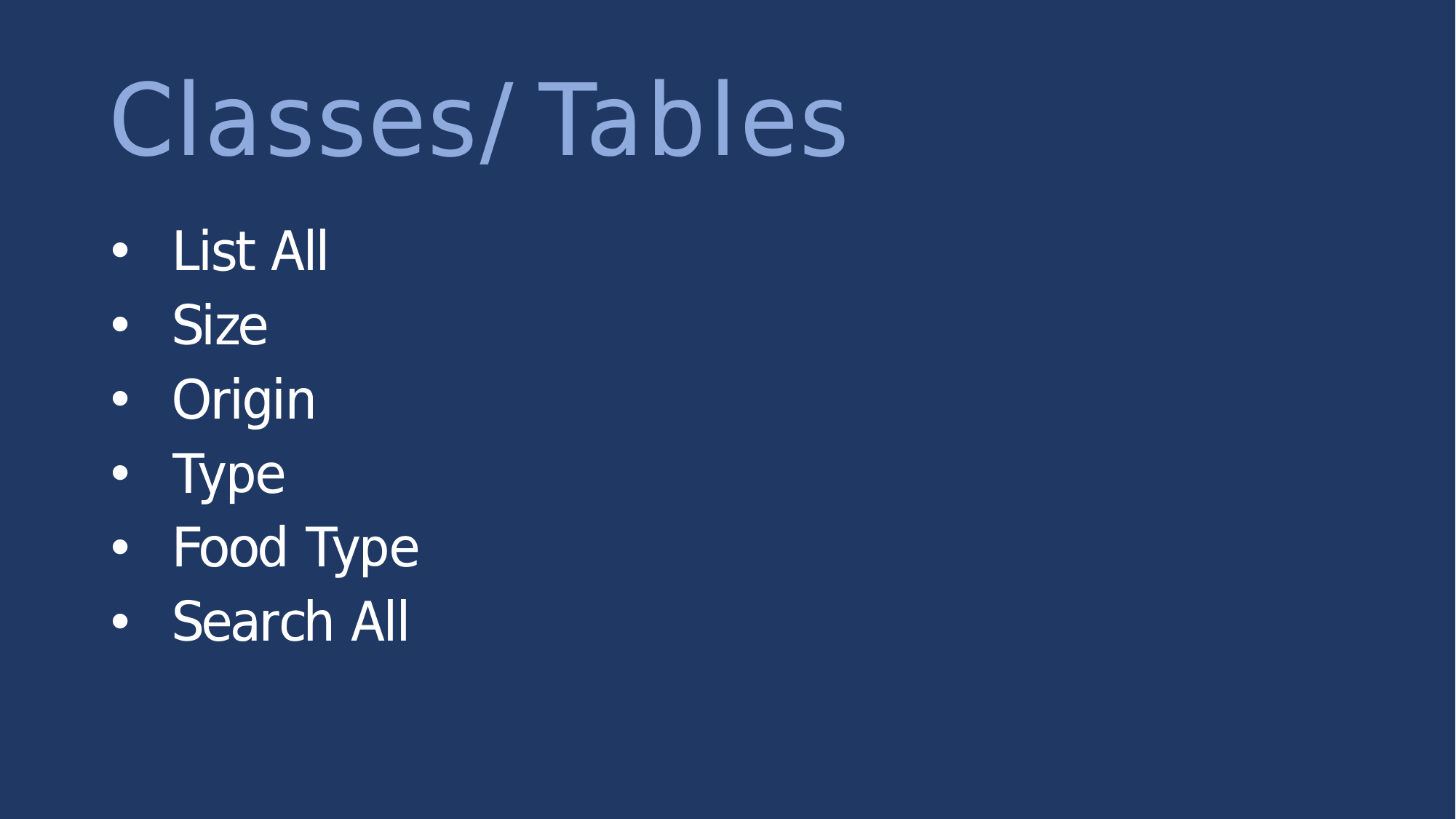

# Classes/Tables
  List All
  Size
  Origin
  Type
  Food Type
  Search All